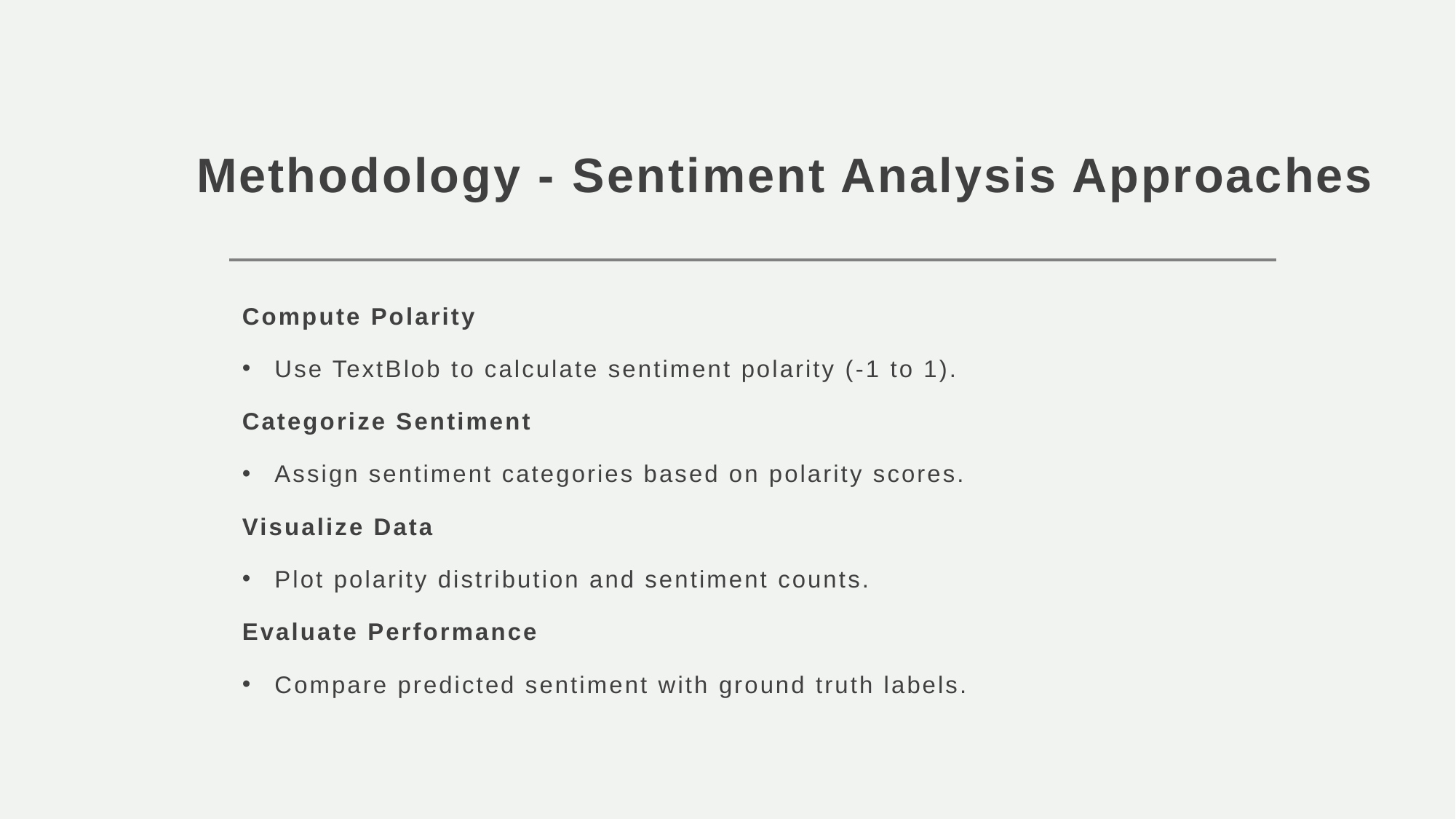

# Methodology - Sentiment Analysis Approaches
Compute Polarity
Use TextBlob to calculate sentiment polarity (-1 to 1).
Categorize Sentiment
Assign sentiment categories based on polarity scores.
Visualize Data
Plot polarity distribution and sentiment counts.
Evaluate Performance
Compare predicted sentiment with ground truth labels.